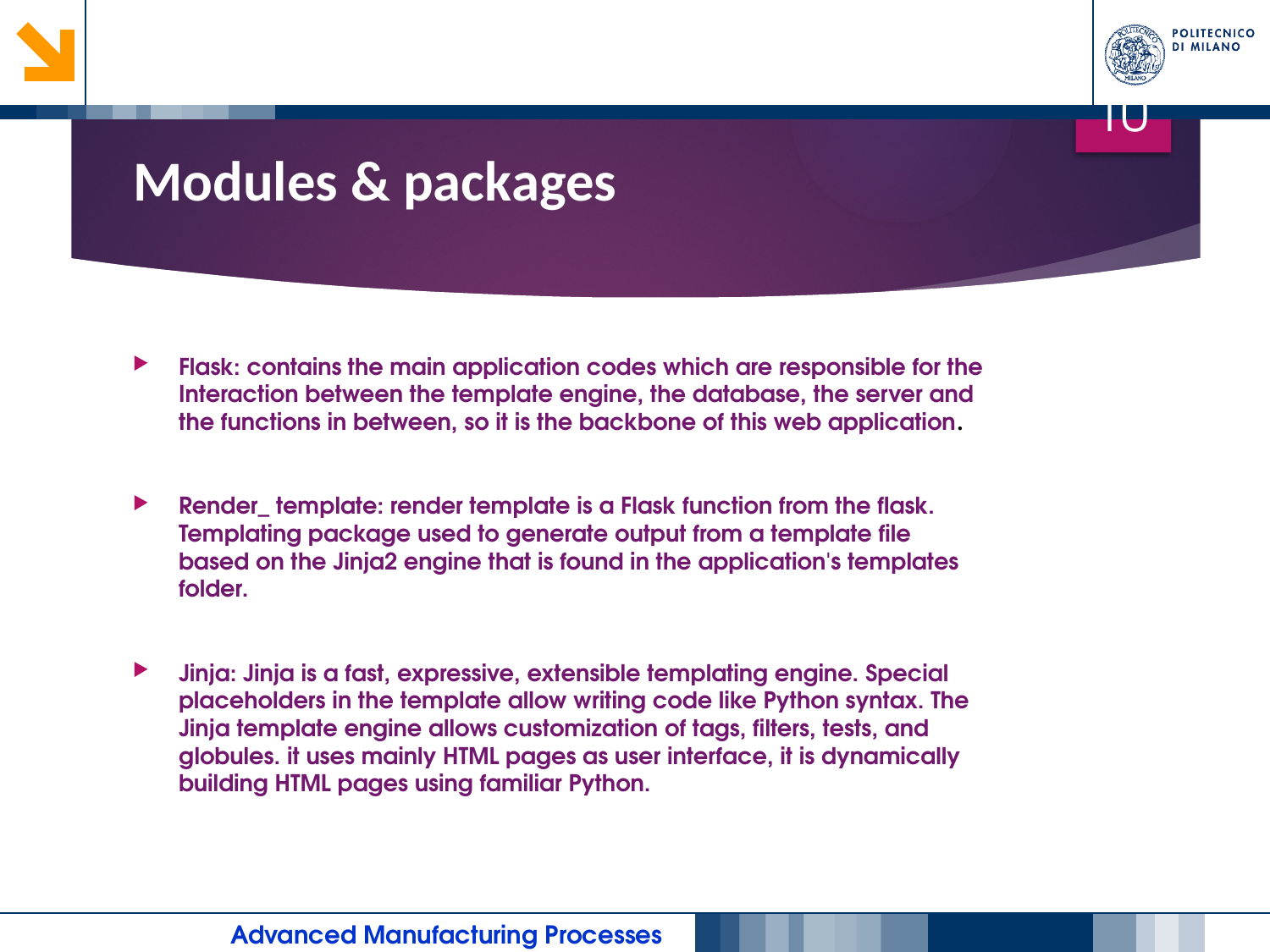

10
# Modules & packages
Flask: contains the main application codes which are responsible for the Interaction between the template engine, the database, the server and the functions in between, so it is the backbone of this web application.

Render_ template: render template is a Flask function from the flask. Templating package used to generate output from a template file based on the Jinja2 engine that is found in the application's templates folder.

Jinja: Jinja is a fast, expressive, extensible templating engine. Special placeholders in the template allow writing code like Python syntax. The Jinja template engine allows customization of tags, filters, tests, and globules. it uses mainly HTML pages as user interface, it is dynamically building HTML pages using familiar Python.